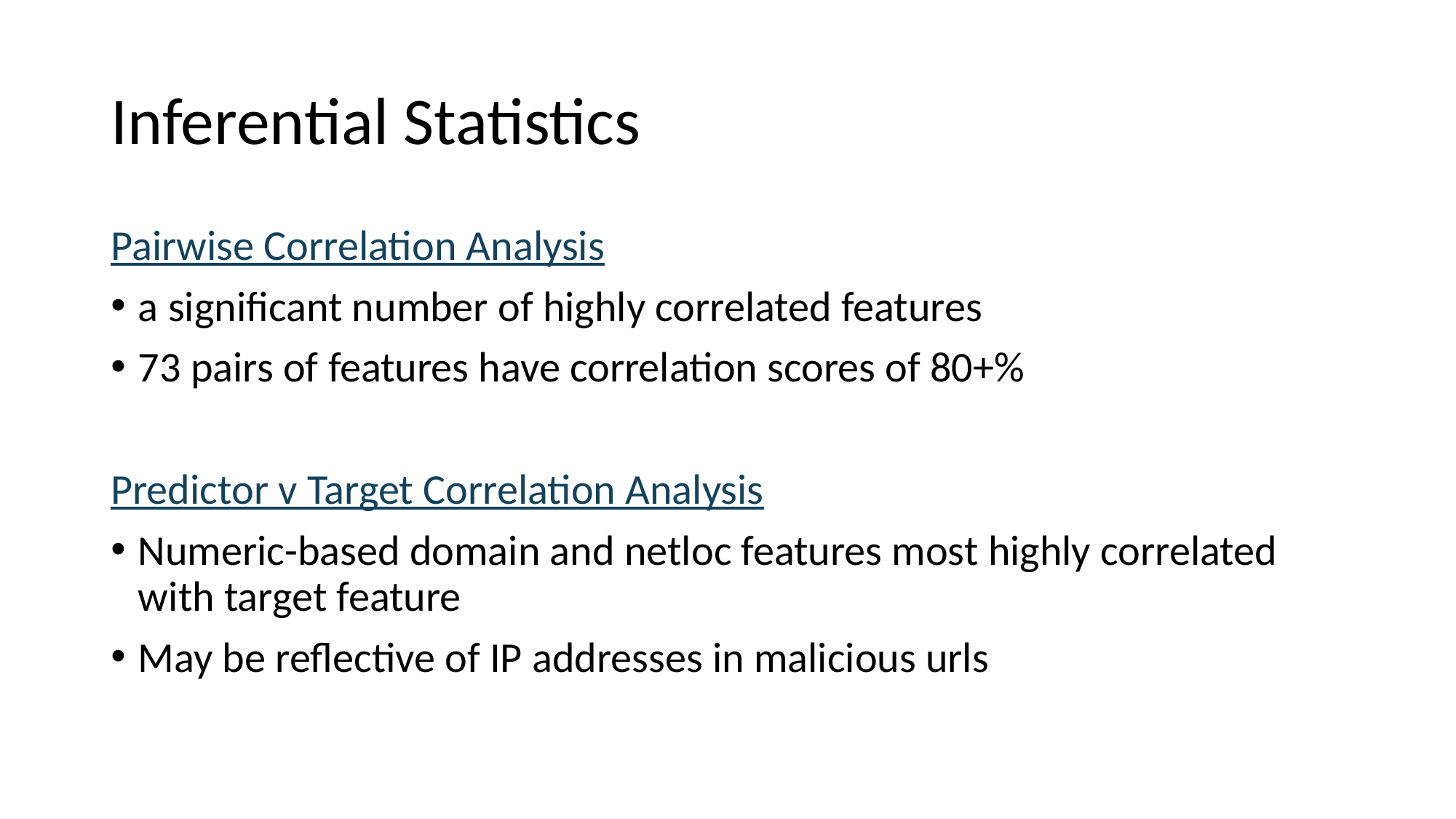

# Inferential Statistics
Pairwise Correlation Analysis
a significant number of highly correlated features
73 pairs of features have correlation scores of 80+%

Predictor v Target Correlation Analysis
Numeric-based domain and netloc features most highly correlated with target feature
May be reflective of IP addresses in malicious urls